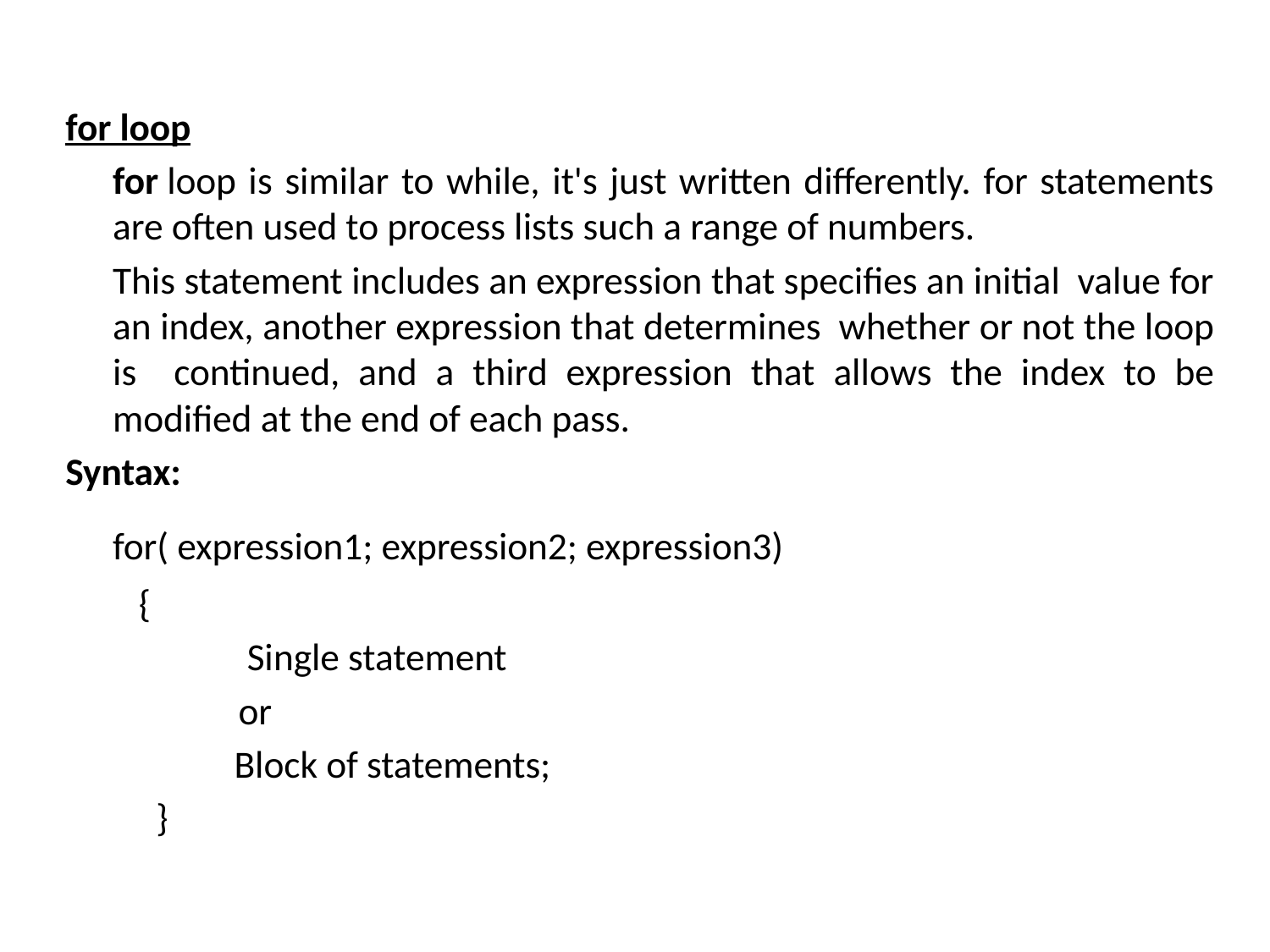

#

for loop
		for loop is similar to while, it's just written differently. for statements are often used to process lists such a range of numbers.
	This statement includes an expression that specifies an initial  value for an index, another expression that determines  whether or not the loop is  continued, and a third expression that allows the index to be modified at the end of each pass.
Syntax:
		for( expression1; expression2; expression3)
    		   {
       		 Single statement
            			or
    		              Block of statements;
 		     }